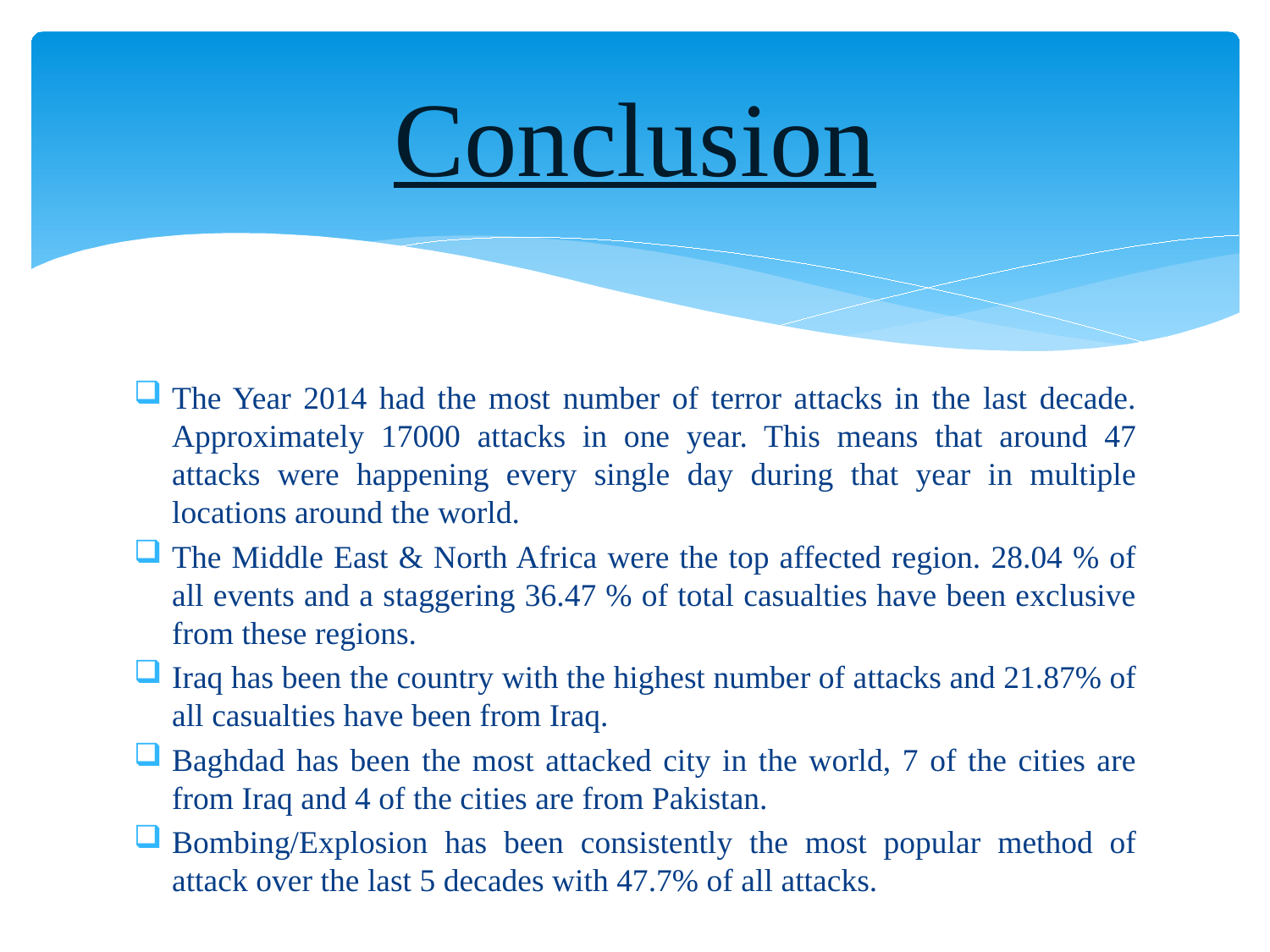

# Conclusion
The Year 2014 had the most number of terror attacks in the last decade. Approximately 17000 attacks in one year. This means that around 47 attacks were happening every single day during that year in multiple locations around the world.
The Middle East & North Africa were the top affected region. 28.04 % of all events and a staggering 36.47 % of total casualties have been exclusive from these regions.
Iraq has been the country with the highest number of attacks and 21.87% of all casualties have been from Iraq.
Baghdad has been the most attacked city in the world, 7 of the cities are from Iraq and 4 of the cities are from Pakistan.
Bombing/Explosion has been consistently the most popular method of attack over the last 5 decades with 47.7% of all attacks.